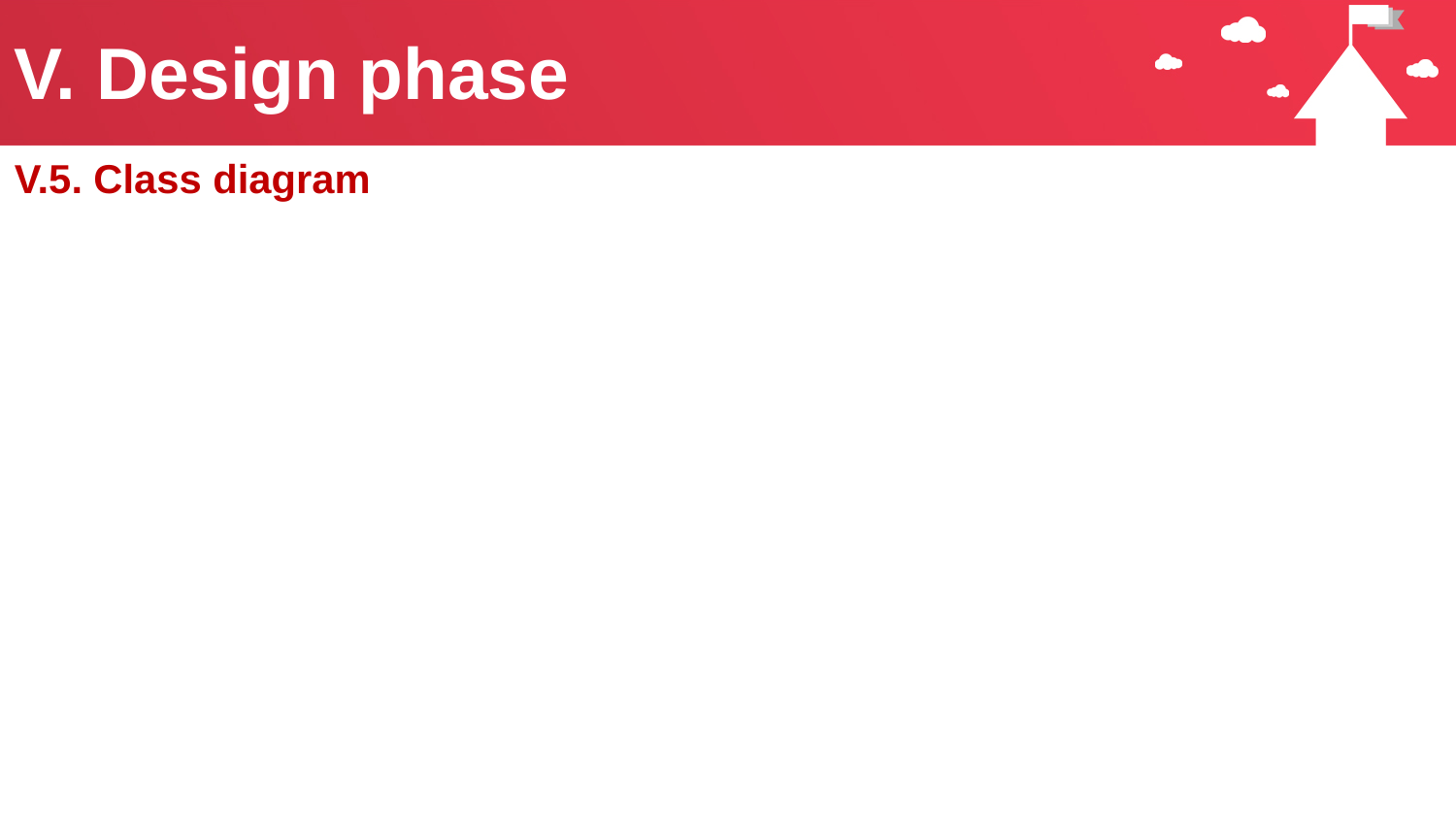

# V. Design phase
V.5. Class diagram